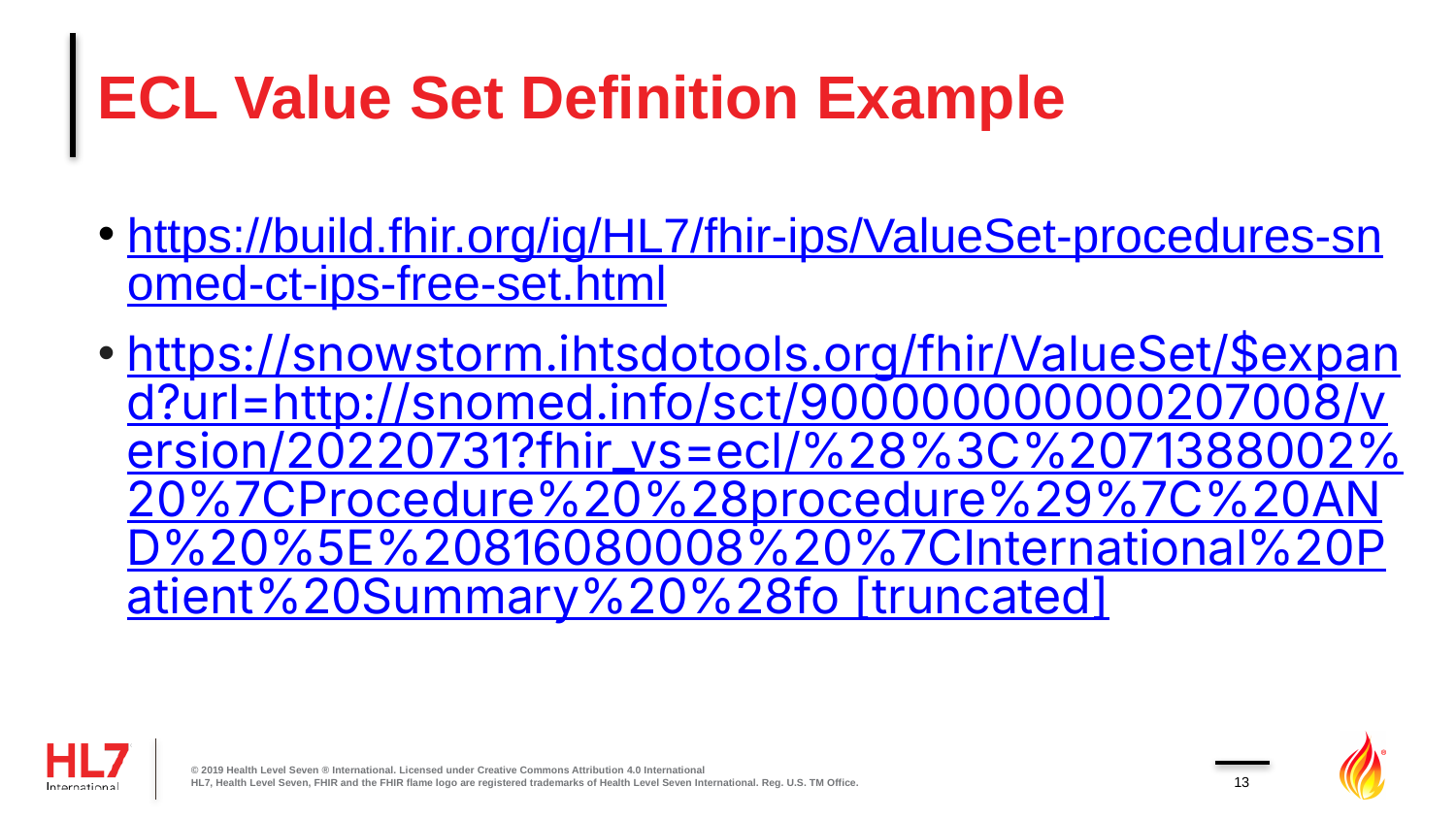

# ECL Value Set Definition Example
https://build.fhir.org/ig/HL7/fhir-ips/ValueSet-procedures-snomed-ct-ips-free-set.html
https://snowstorm.ihtsdotools.org/fhir/ValueSet/$expand?url=http://snomed.info/sct/900000000000207008/version/20220731?fhir_vs=ecl/%28%3C%2071388002%20%7CProcedure%20%28procedure%29%7C%20AND%20%5E%20816080008%20%7CInternational%20Patient%20Summary%20%28fo [truncated]
© 2019 Health Level Seven ® International. Licensed under Creative Commons Attribution 4.0 International
HL7, Health Level Seven, FHIR and the FHIR flame logo are registered trademarks of Health Level Seven International. Reg. U.S. TM Office.
13